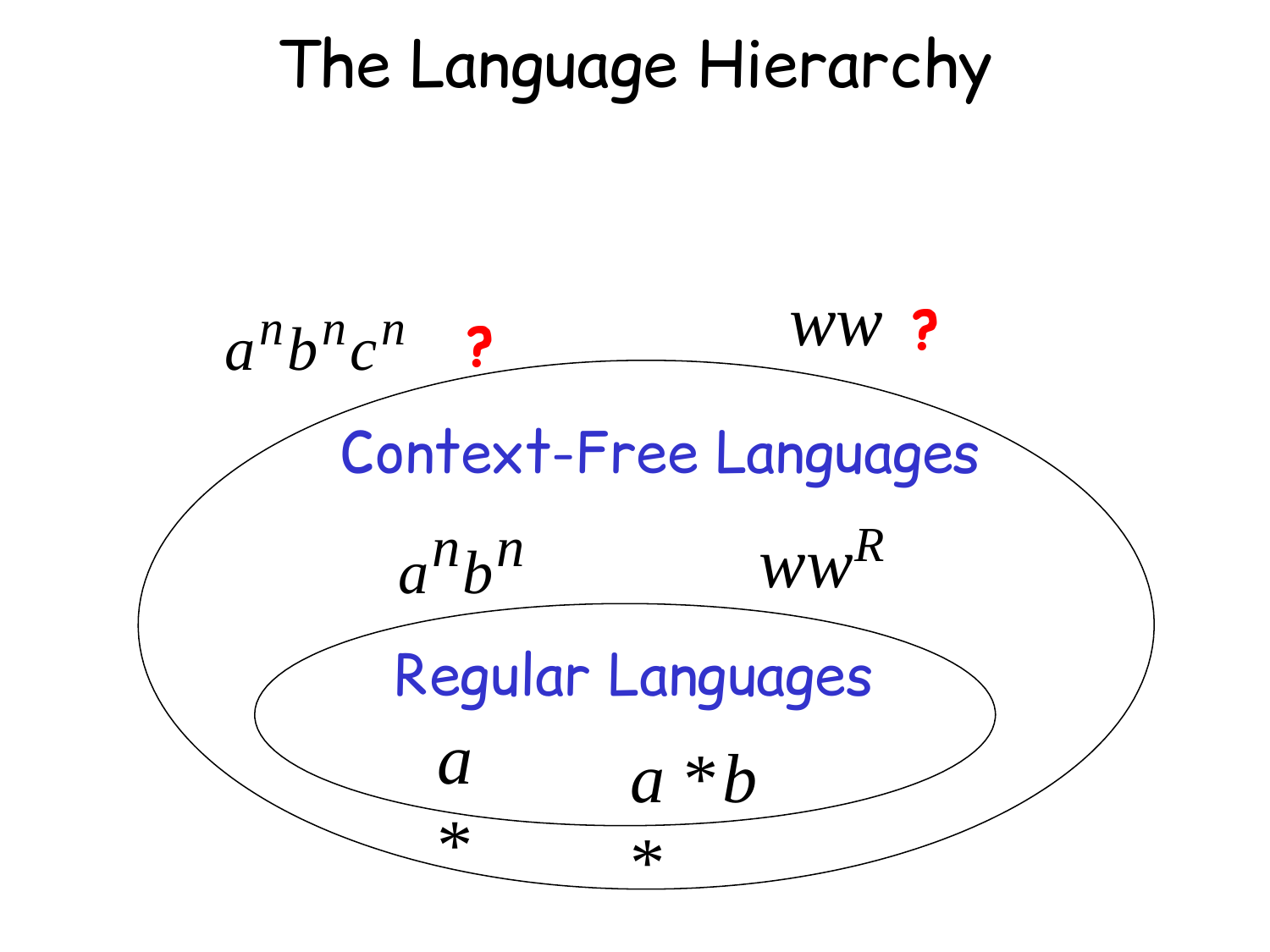

The Language Hierarchy
# anbncn	?	ww	?

Context-Free Languages
anbn
wwR

Regular Languages
a *
a *b *